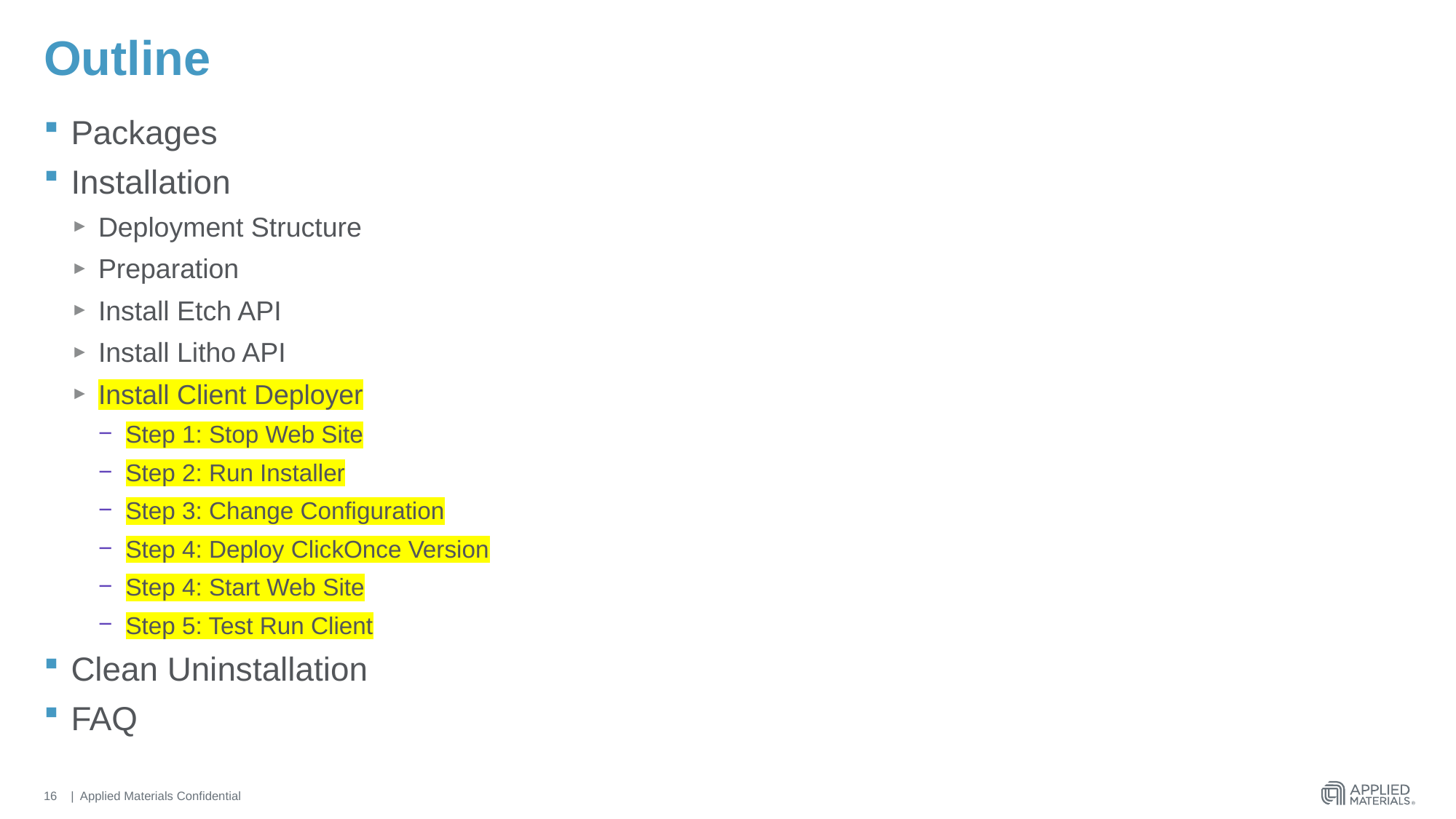

# Outline
Packages
Installation
Deployment Structure
Preparation
Install Etch API
Install Litho API
Install Client Deployer
Step 1: Stop Web Site
Step 2: Run Installer
Step 3: Change Configuration
Step 4: Deploy ClickOnce Version
Step 4: Start Web Site
Step 5: Test Run Client
Clean Uninstallation
FAQ

16